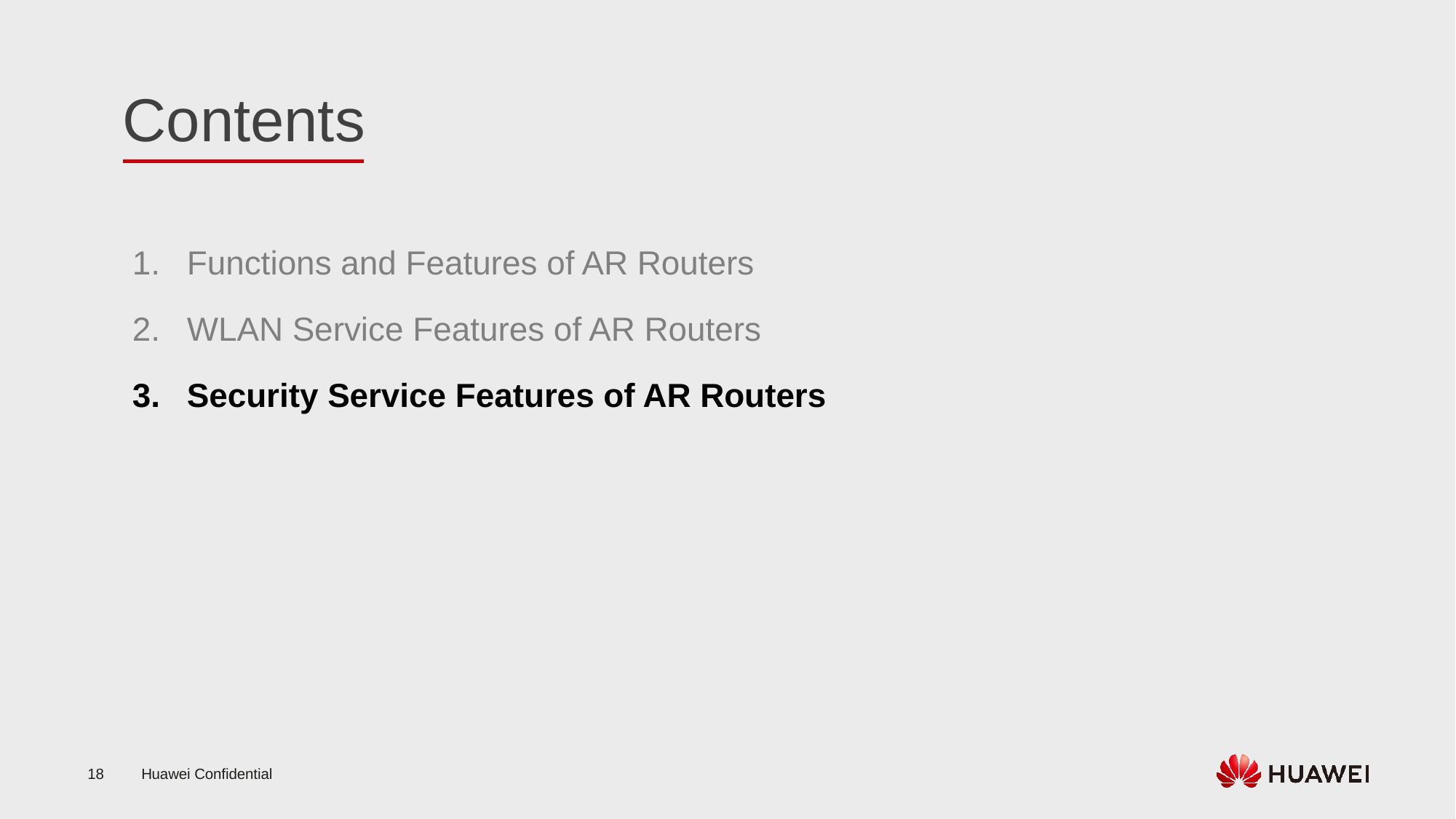

Functions and Features of AR Routers
WLAN Service Features of AR Routers
Security Service Features of AR Routers